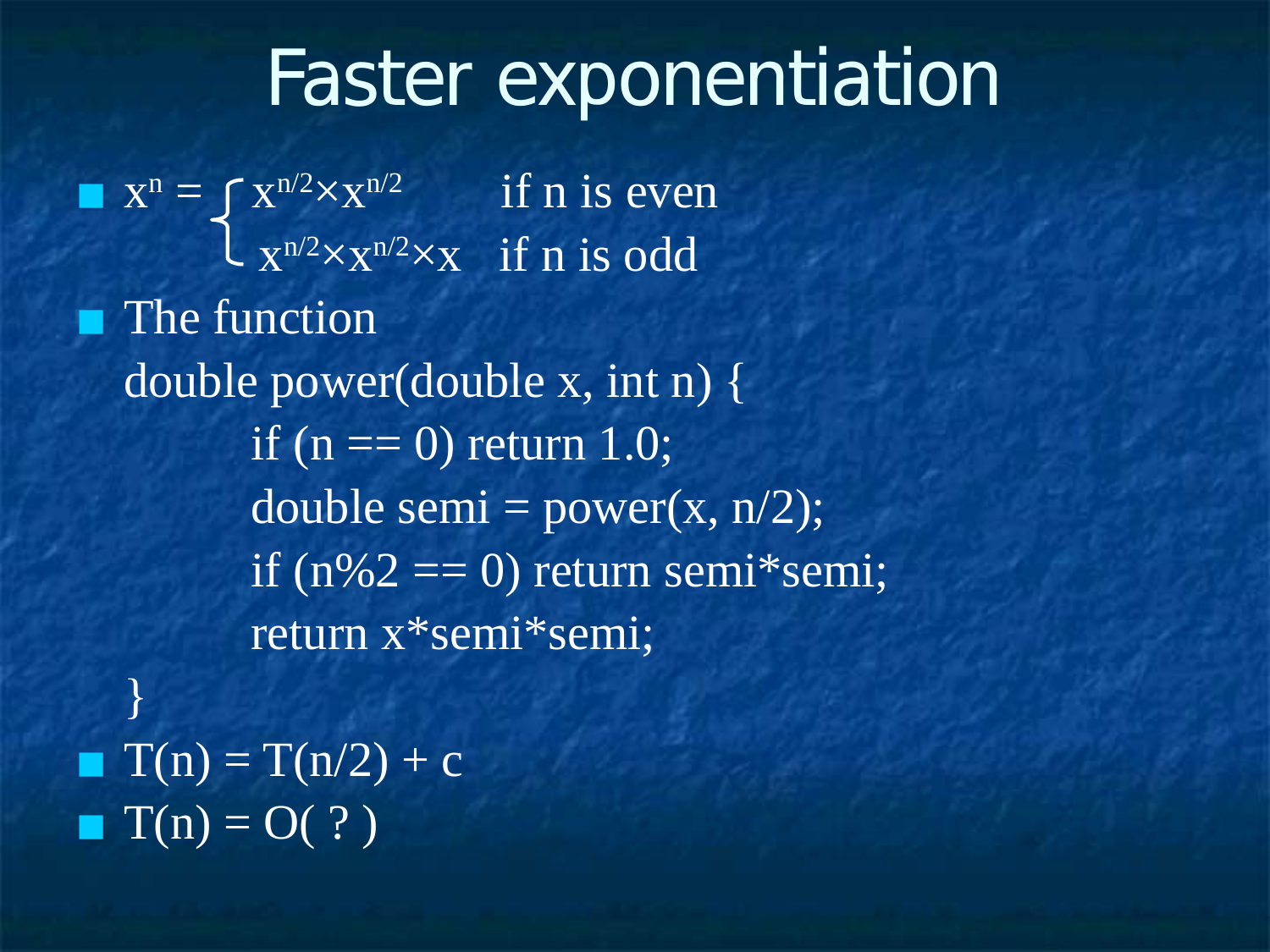

# Faster exponentiation
xn =    xn/2×xn/2        if n is even
 	           xn/2×xn/2×x   if n is odd
The function
	double power(double x, int n) {
		if (n == 0) return 1.0;
		double semi = power(x, n/2);
		if (n%2 == 0) return semi*semi;
		return x*semi*semi;
	}
T(n) = T(n/2) + c
T(n) = O( ? )